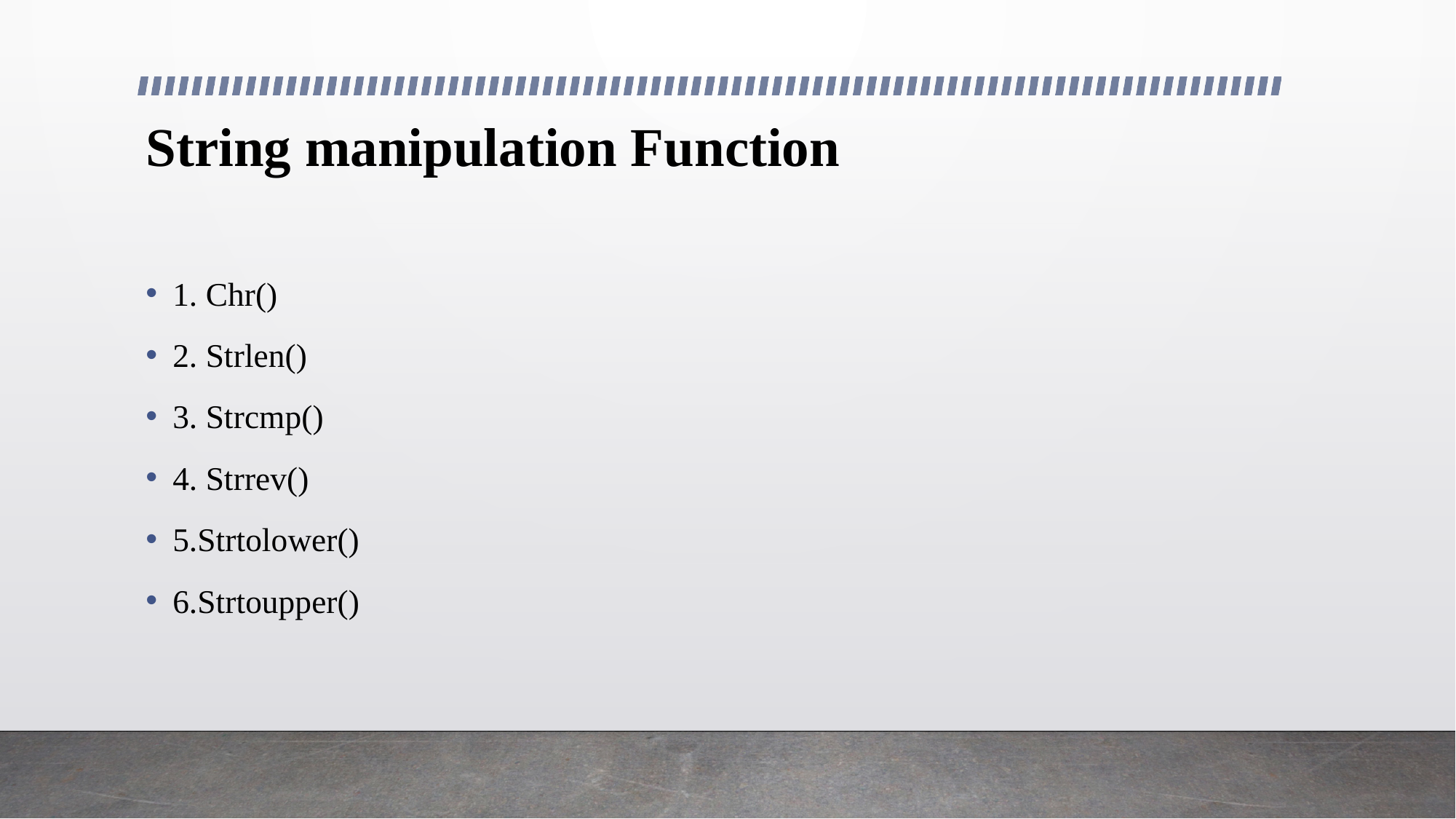

# String manipulation Function
1. Chr()
2. Strlen()
3. Strcmp()
4. Strrev()
5.Strtolower()
6.Strtoupper()